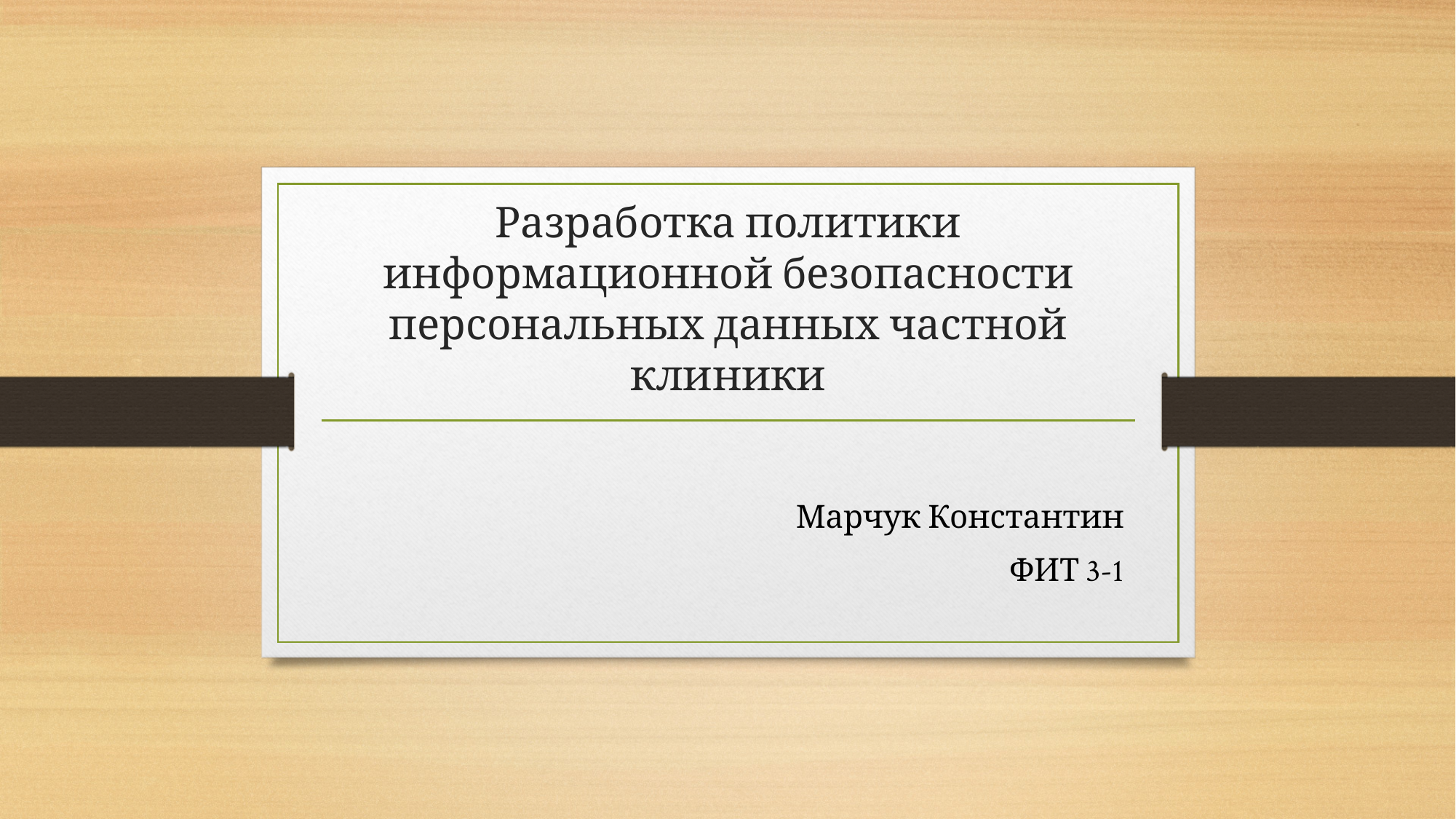

# Разработка политики информационной безопасности персональных данных частной клиники

Марчук Константин
ФИТ 3-1